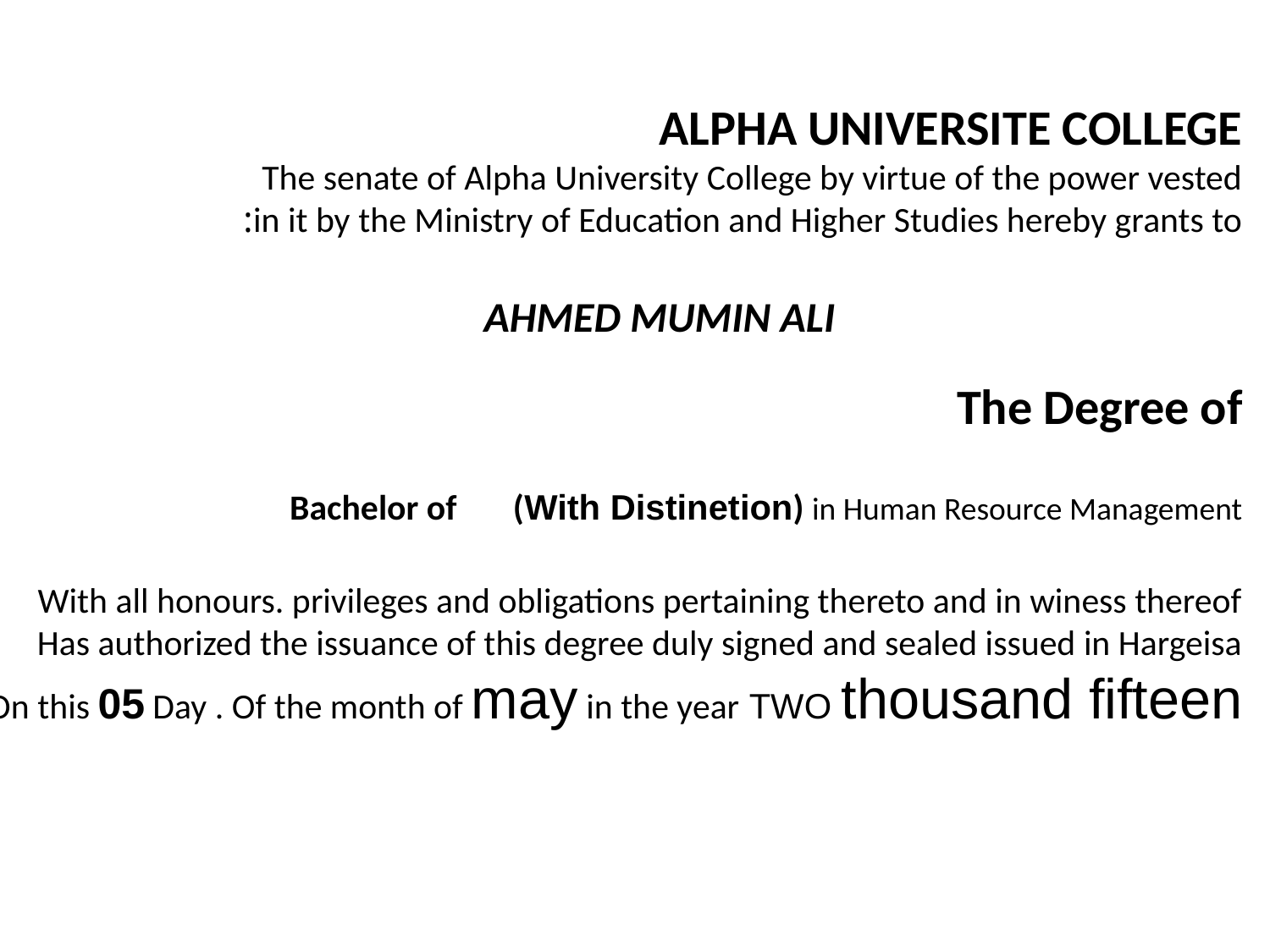

ALPHA UNIVERSITE COLLEGE
The senate of Alpha University College by virtue of the power vested
in it by the Ministry of Education and Higher Studies hereby grants to:

                                     AHMED MUMIN ALI

The Degree of

Bachelor of       (With Distinetion) in Human Resource Management

With all honours. privileges and obligations pertaining thereto and in winess thereof
Has authorized the issuance of this degree duly signed and sealed issued in Hargeisa
On this 05 Day . Of the month of may in the year TWO thousand fifteen